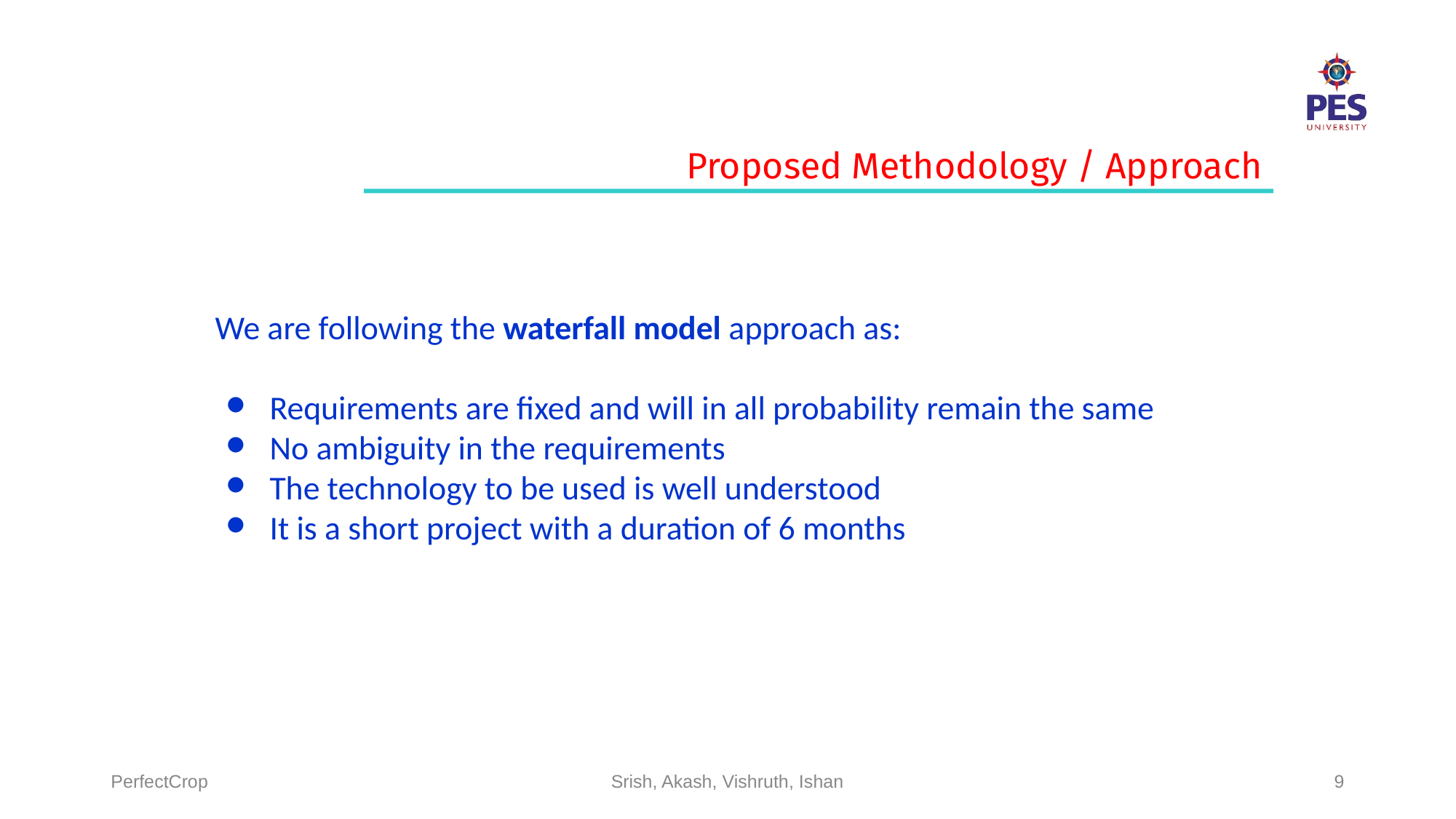

Proposed Methodology / Approach

We are following the waterfall model approach as:

Requirements are fixed and will in all probability remain the same
No ambiguity in the requirements
The technology to be used is well understood
It is a short project with a duration of 6 months

PerfectCrop
Srish, Akash, Vishruth, Ishan
9